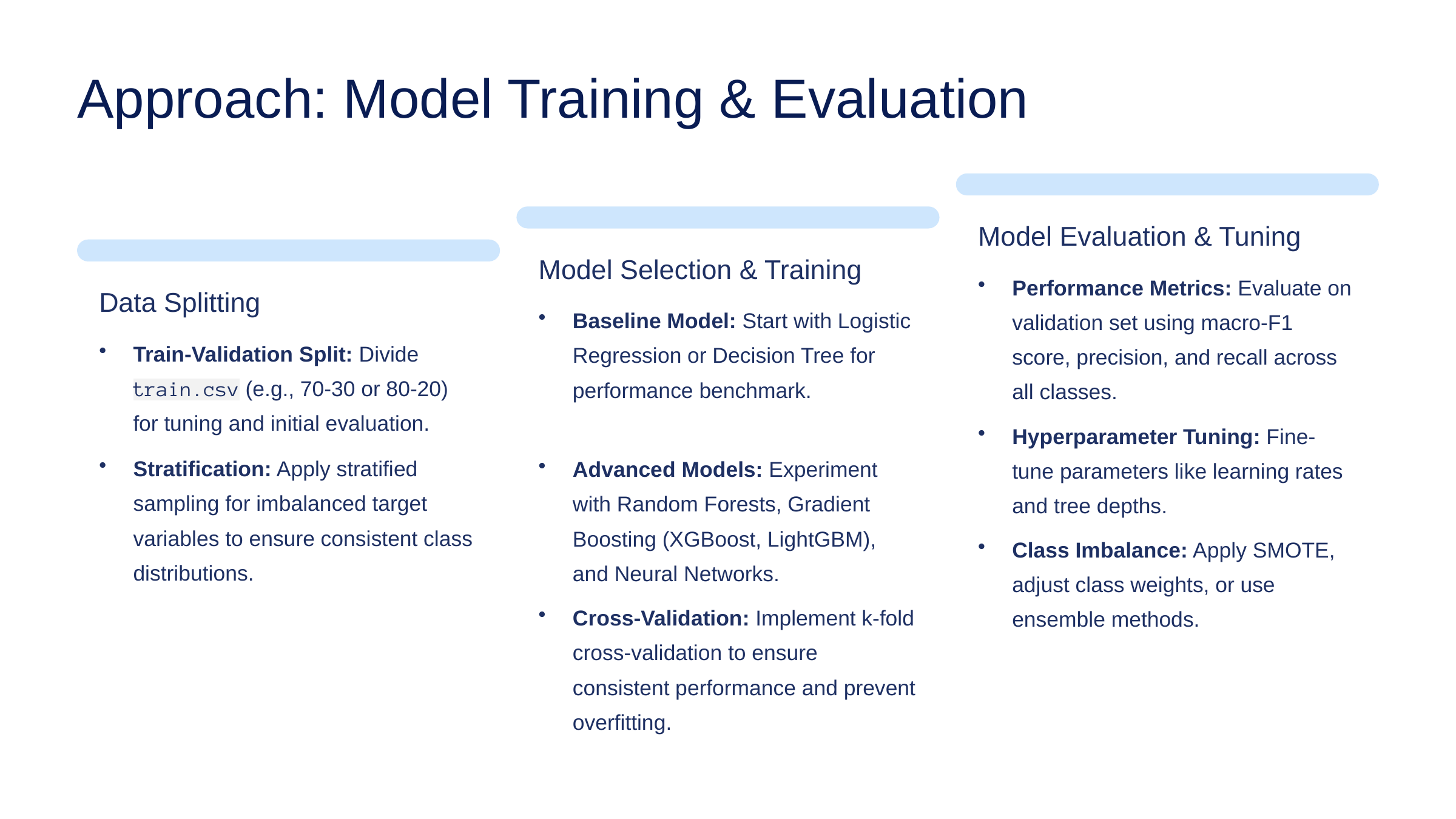

Approach: Model Training & Evaluation

Model Evaluation & Tuning

Model Selection & Training
Performance Metrics: Evaluate on validation set using macro-F1 score, precision, and recall across all classes.
Data Splitting
Baseline Model: Start with Logistic Regression or Decision Tree for performance benchmark.
Train-Validation Split: Divide train.csv (e.g., 70-30 or 80-20) for tuning and initial evaluation.
Hyperparameter Tuning: Fine-tune parameters like learning rates and tree depths.
Stratification: Apply stratified sampling for imbalanced target variables to ensure consistent class distributions.
Advanced Models: Experiment with Random Forests, Gradient Boosting (XGBoost, LightGBM), and Neural Networks.
Class Imbalance: Apply SMOTE, adjust class weights, or use ensemble methods.
Cross-Validation: Implement k-fold cross-validation to ensure consistent performance and prevent overfitting.